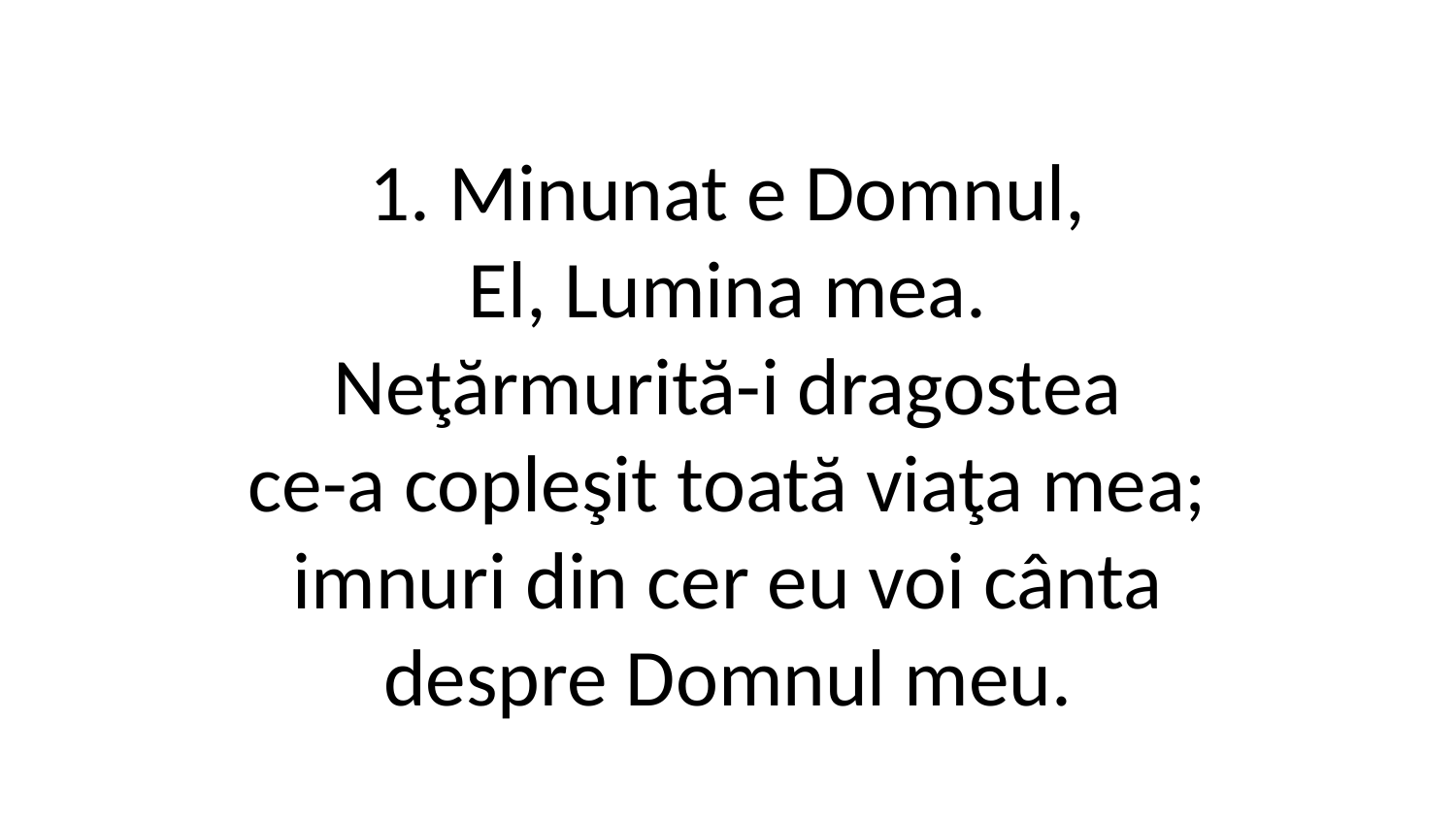

1. Minunat e Domnul,
El, Lumina mea.
Neţărmurită-i dragostea
ce-a copleşit toată viaţa mea;
imnuri din cer eu voi cânta
despre Domnul meu.